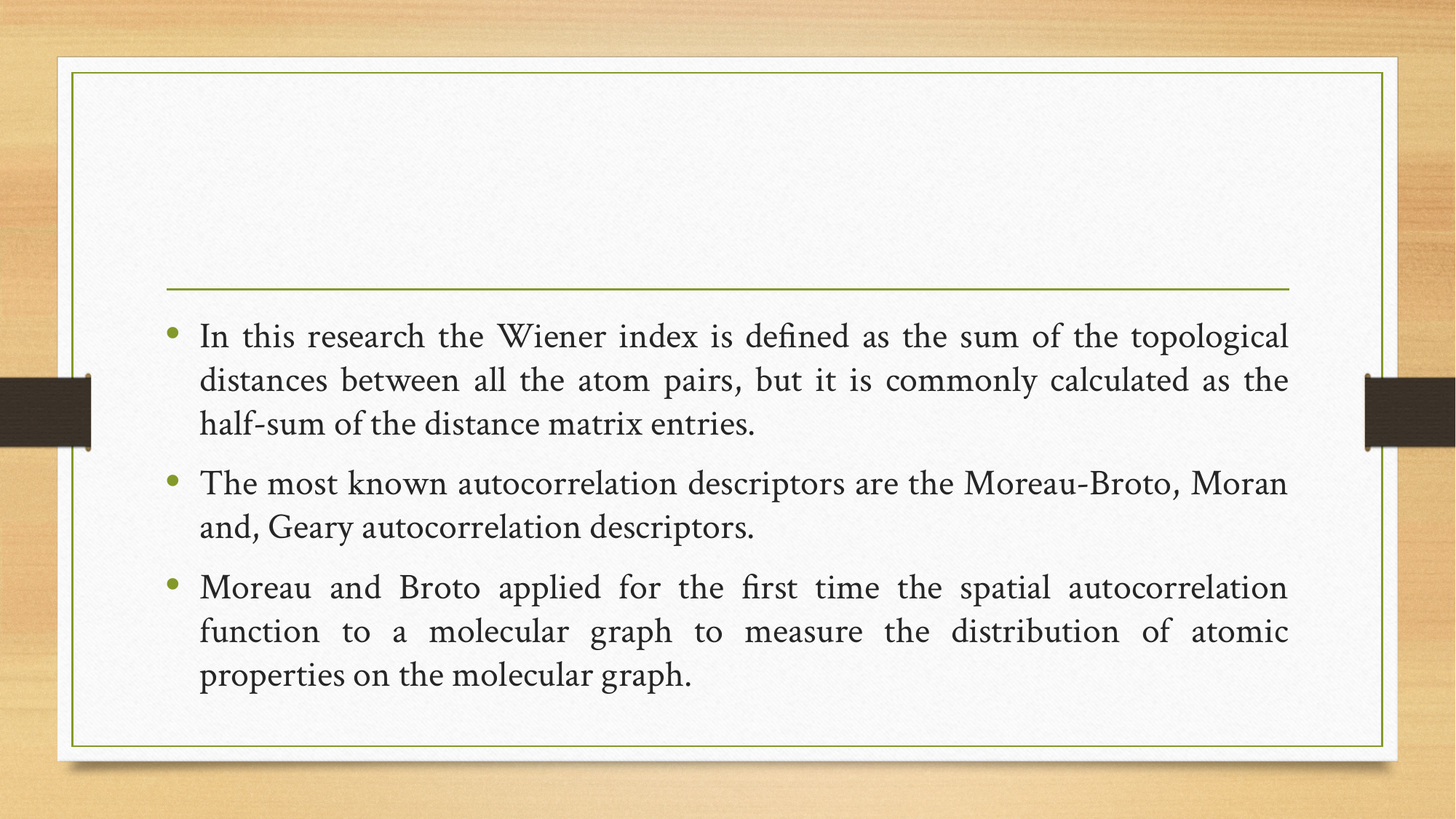

#
In this research the Wiener index is defined as the sum of the topological distances between all the atom pairs, but it is commonly calculated as the half-sum of the distance matrix entries.
The most known autocorrelation descriptors are the Moreau-Broto, Moran and, Geary autocorrelation descriptors.
Moreau and Broto applied for the first time the spatial autocorrelation function to a molecular graph to measure the distribution of atomic properties on the molecular graph.